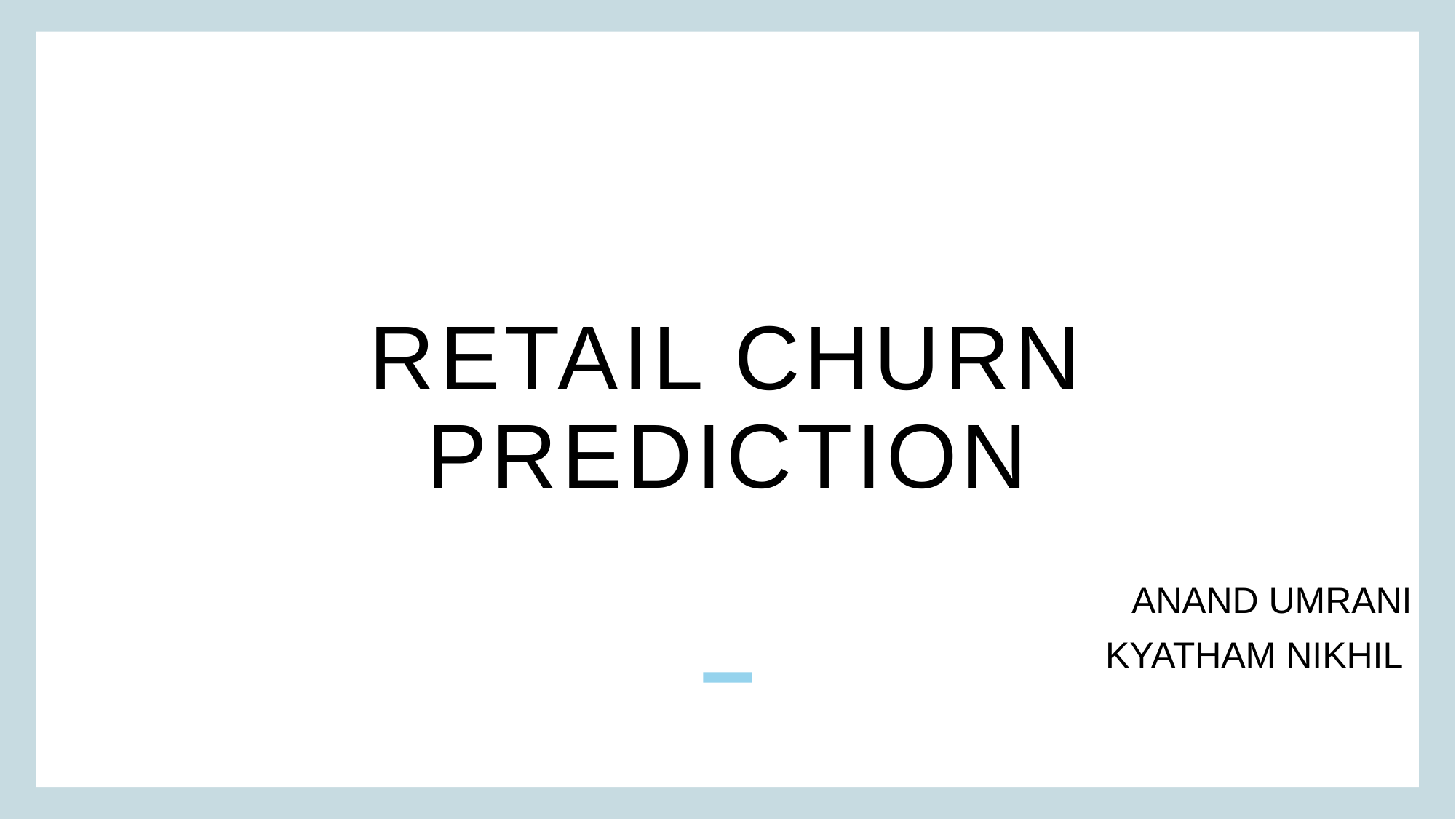

# Retail churn prediction
Anand Umrani
 Kyatham Nikhil